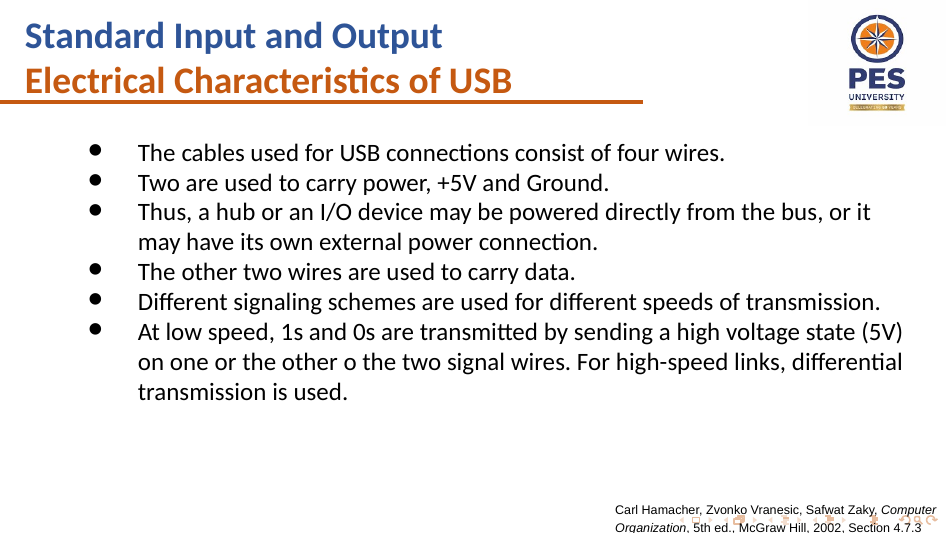

Standard Input and Output
Electrical Characteristics of USB

The cables used for USB connections consist of four wires.
Two are used to carry power, +5V and Ground.
Thus, a hub or an I/O device may be powered directly from the bus, or it may have its own external power connection.
The other two wires are used to carry data.
Different signaling schemes are used for different speeds of transmission.
At low speed, 1s and 0s are transmitted by sending a high voltage state (5V) on one or the other o the two signal wires. For high-speed links, differential transmission is used.

Carl Hamacher, Zvonko Vranesic, Safwat Zaky, Computer Organization, 5th ed., McGraw Hill, 2002, Section 4.7.3